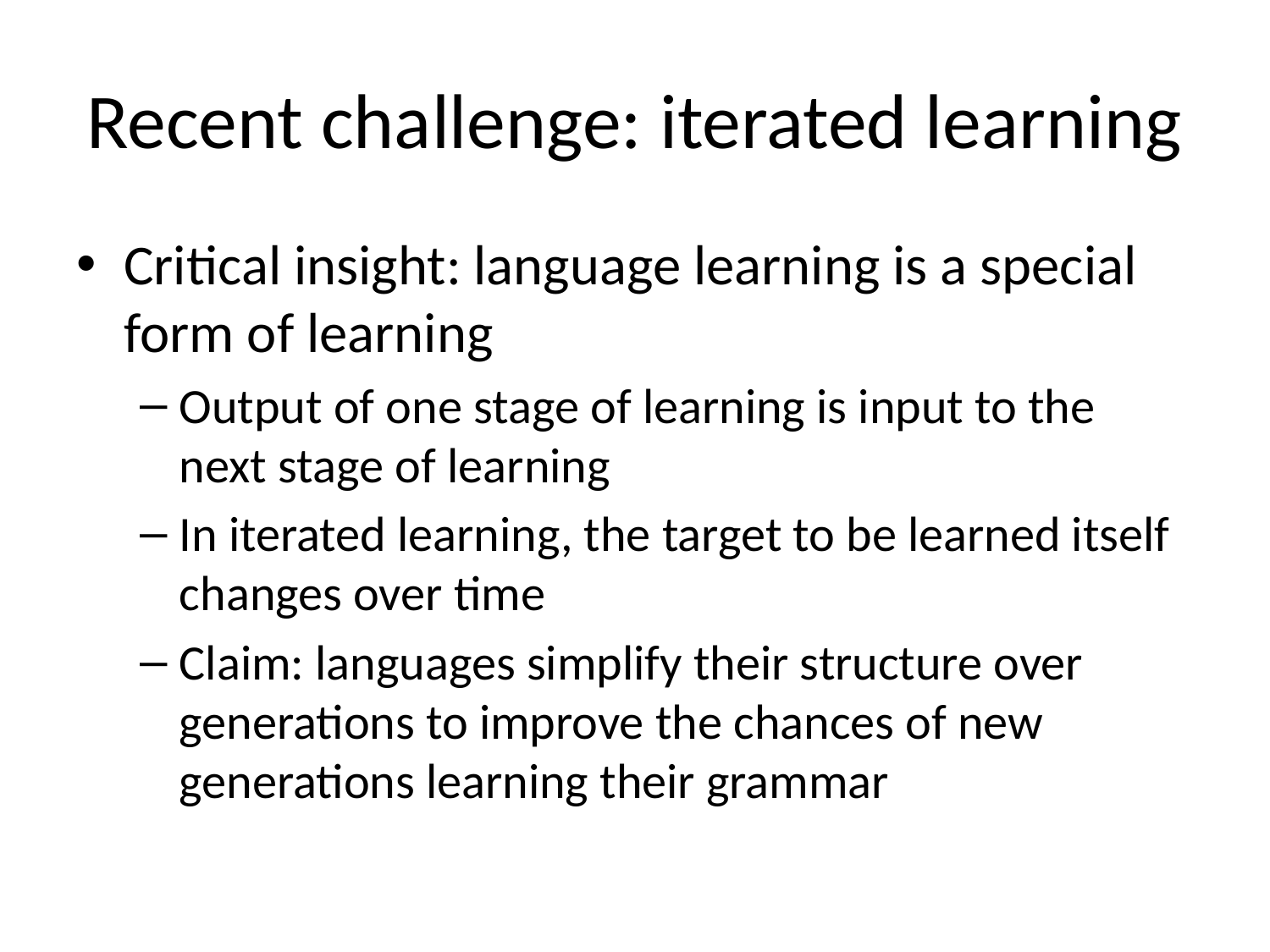

# Recent challenge: iterated learning
Critical insight: language learning is a special form of learning
Output of one stage of learning is input to the next stage of learning
In iterated learning, the target to be learned itself changes over time
Claim: languages simplify their structure over generations to improve the chances of new generations learning their grammar